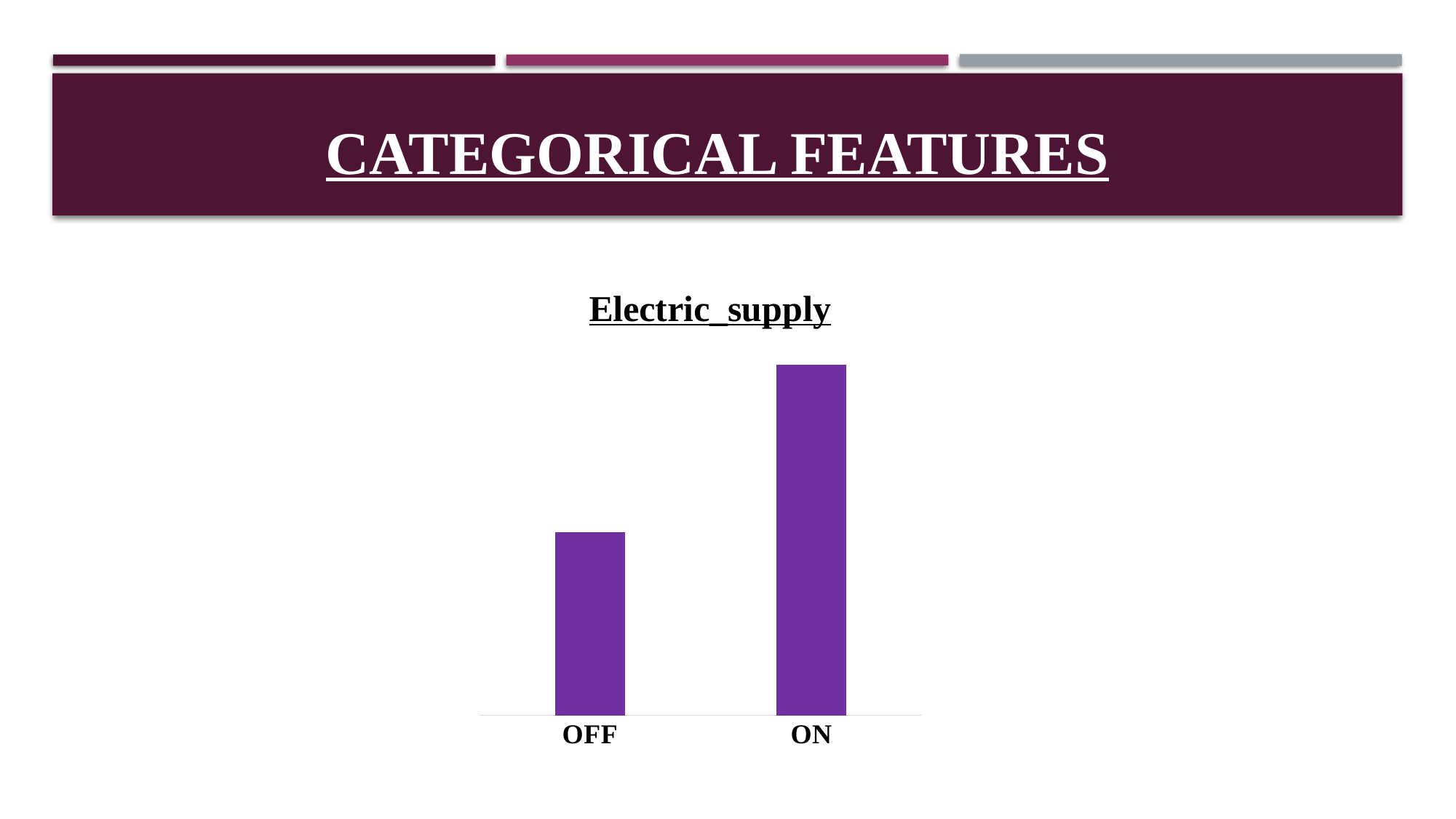

CATEGORICAL FEATURES

### Chart: Electric_supply

| Category |  |
|---|---|
| OFF | 8578.0 |
| ON | 16422.0 |